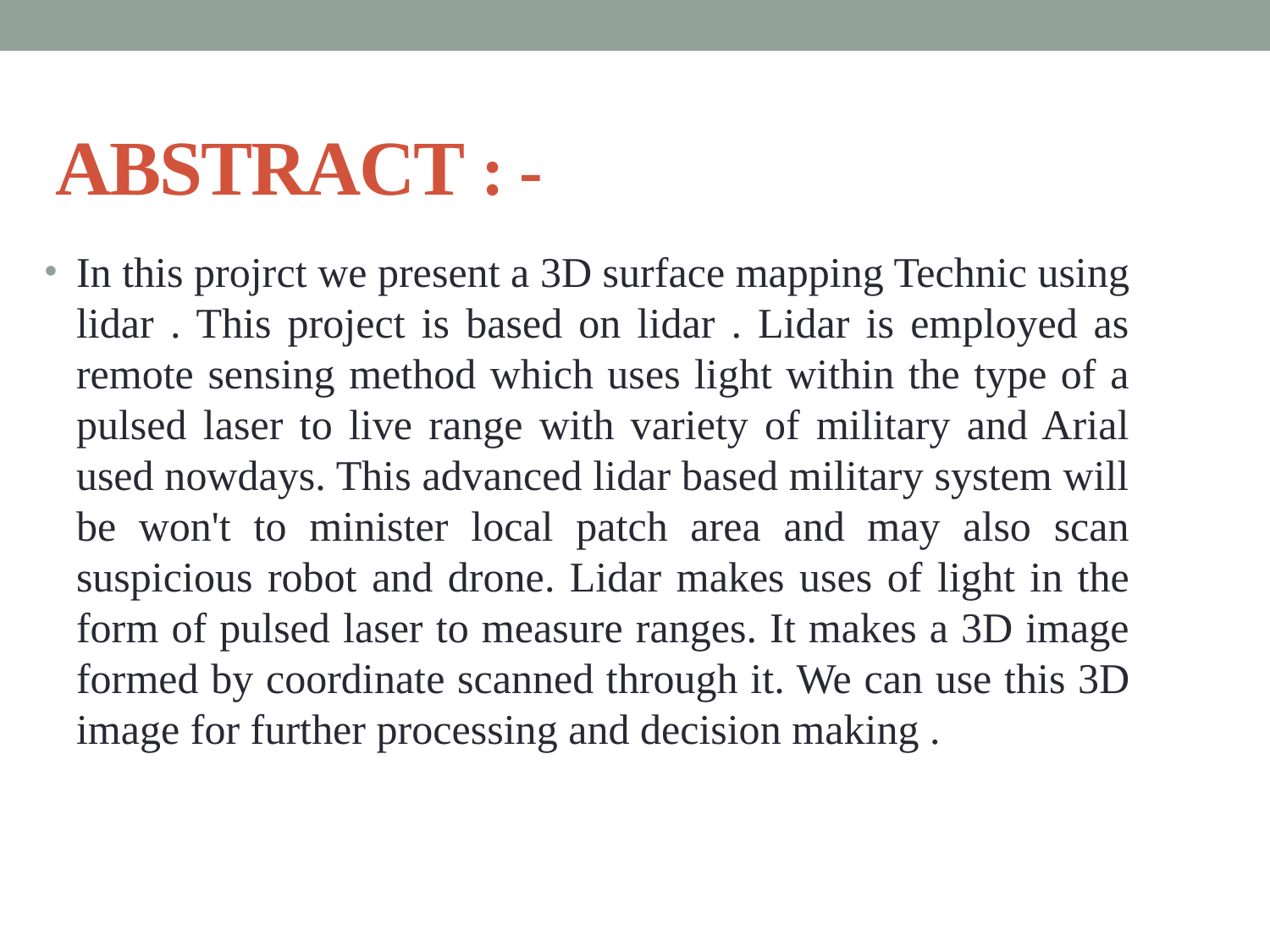

# ABSTRACT : -
In this projrct we present a 3D surface mapping Technic using lidar . This project is based on lidar . Lidar is employed as remote sensing method which uses light within the type of a pulsed laser to live range with variety of military and Arial used nowdays. This advanced lidar based military system will be won't to minister local patch area and may also scan suspicious robot and drone. Lidar makes uses of light in the form of pulsed laser to measure ranges. It makes a 3D image formed by coordinate scanned through it. We can use this 3D image for further processing and decision making .